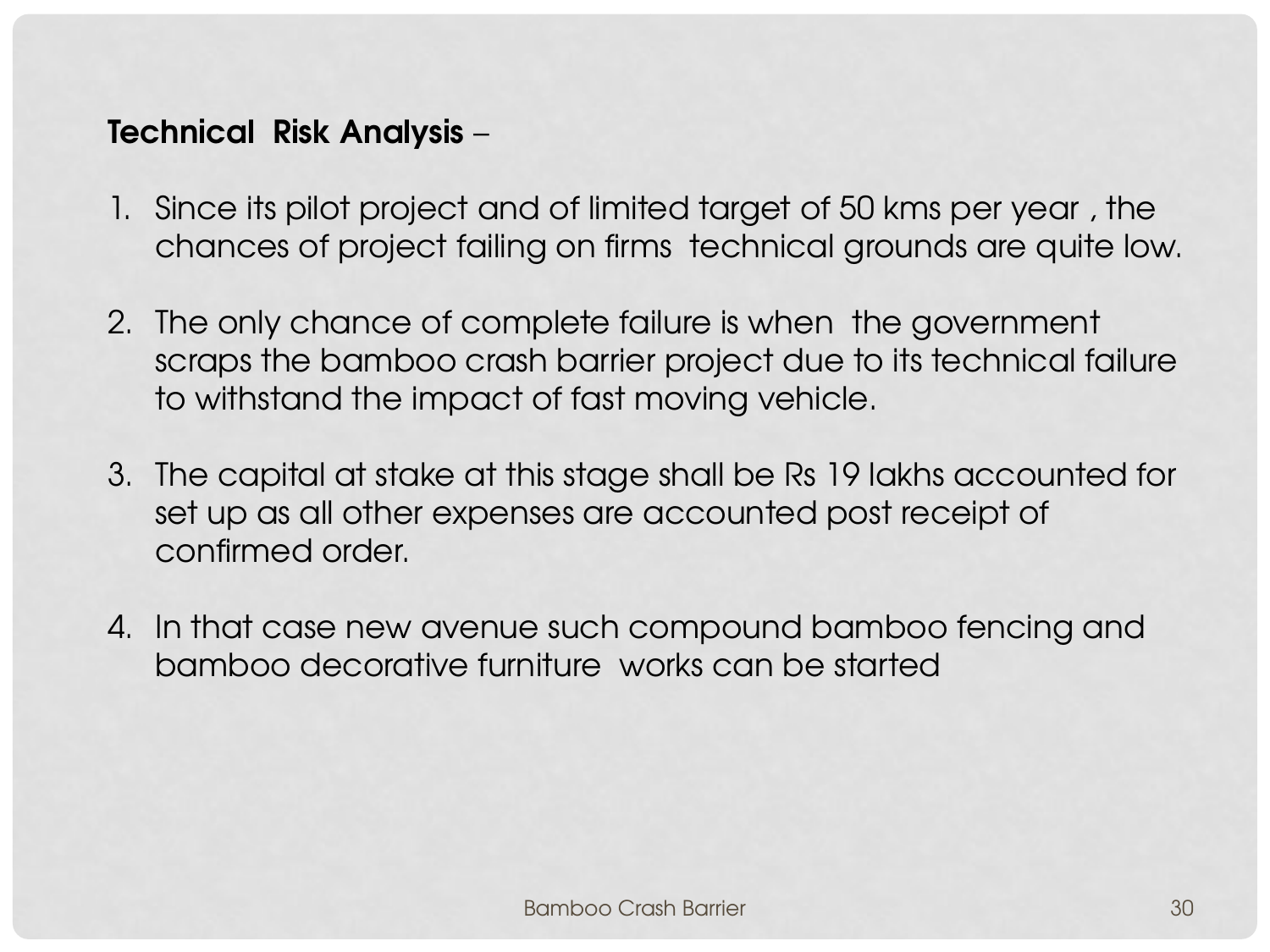

Technical  Risk Analysis –

Since its pilot project and of limited target of 50 kms per year , the chances of project failing on firms  technical grounds are quite low.

The only chance of complete failure is when  the government scraps the bamboo crash barrier project due to its technical failure to withstand the impact of fast moving vehicle.

The capital at stake at this stage shall be Rs 19 lakhs accounted for set up as all other expenses are accounted post receipt of confirmed order.

In that case new avenue such compound bamboo fencing and bamboo decorative furniture  works can be started

Bamboo Crash Barrier
30